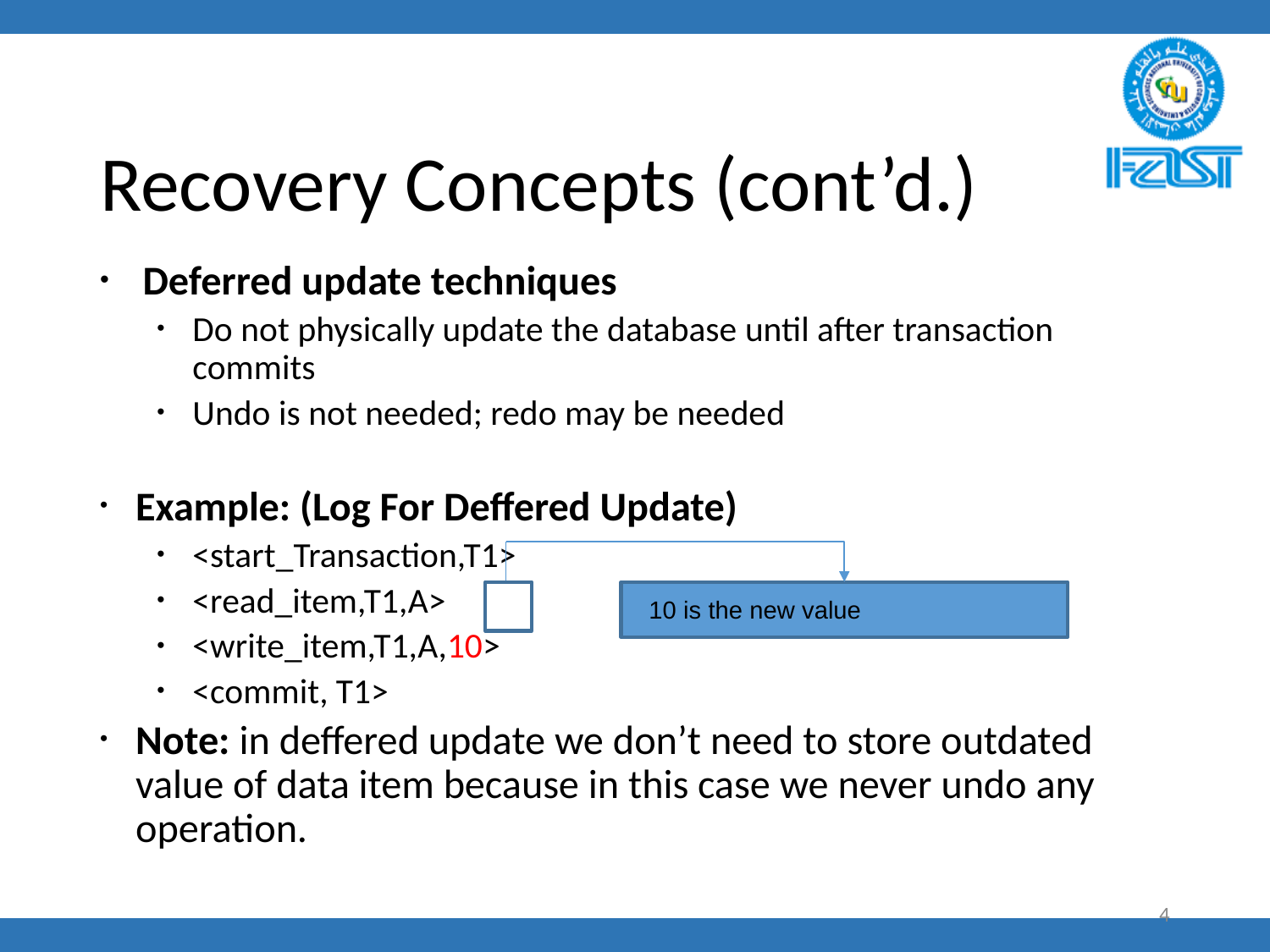

# Recovery Concepts (cont’d.)
Deferred update techniques
Do not physically update the database until after transaction commits
Undo is not needed; redo may be needed

Example: (Log For Deffered Update)
<start_Transaction,T1>
<read_item,T1,A>
<write_item,T1,A,10>
<commit, T1>
Note: in deffered update we don’t need to store outdated value of data item because in this case we never undo any operation.

10 is the new value
4